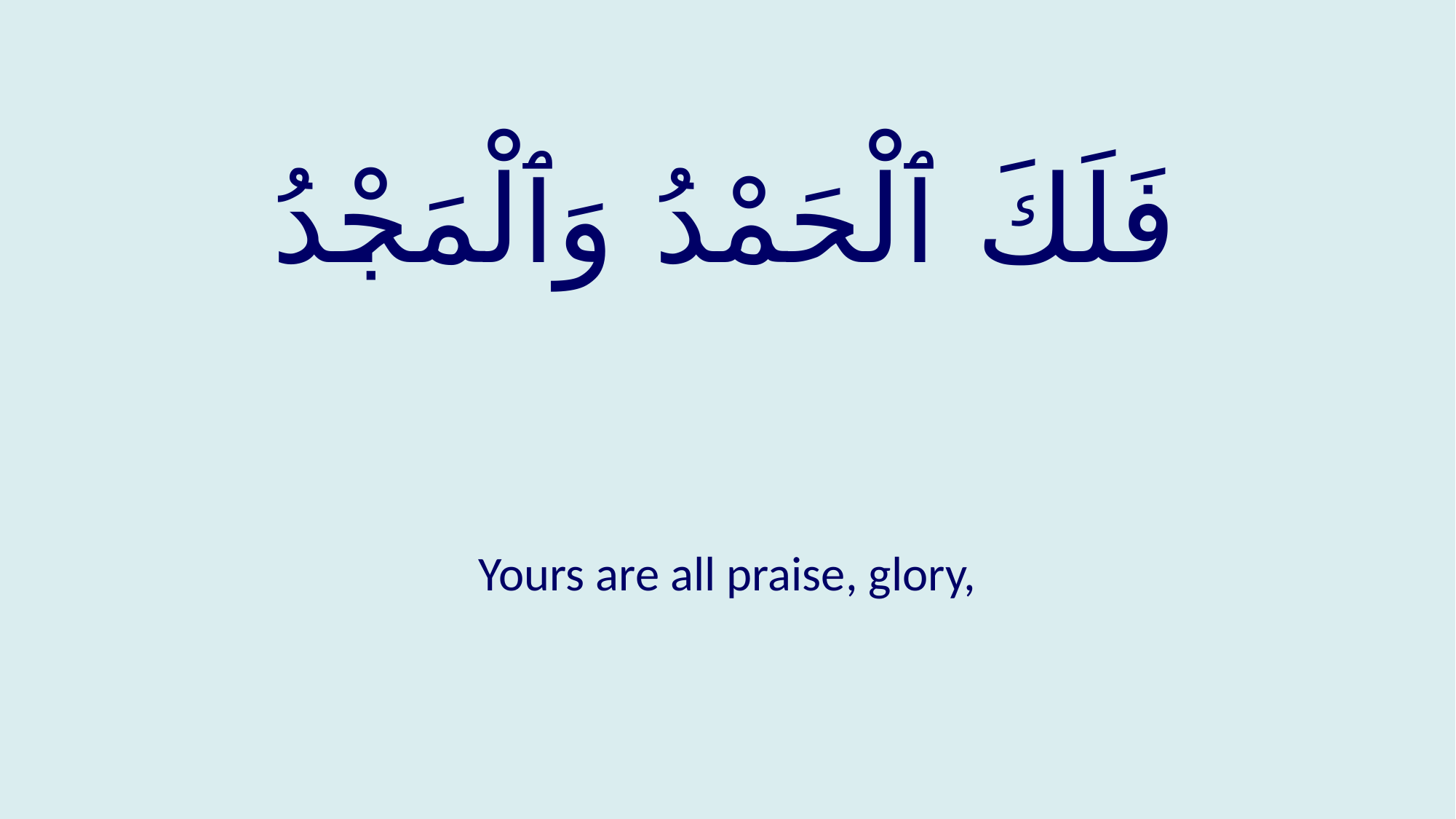

# فَلَكَ ٱلْحَمْدُ وَٱلْمَجْدُ
Yours are all praise, glory,